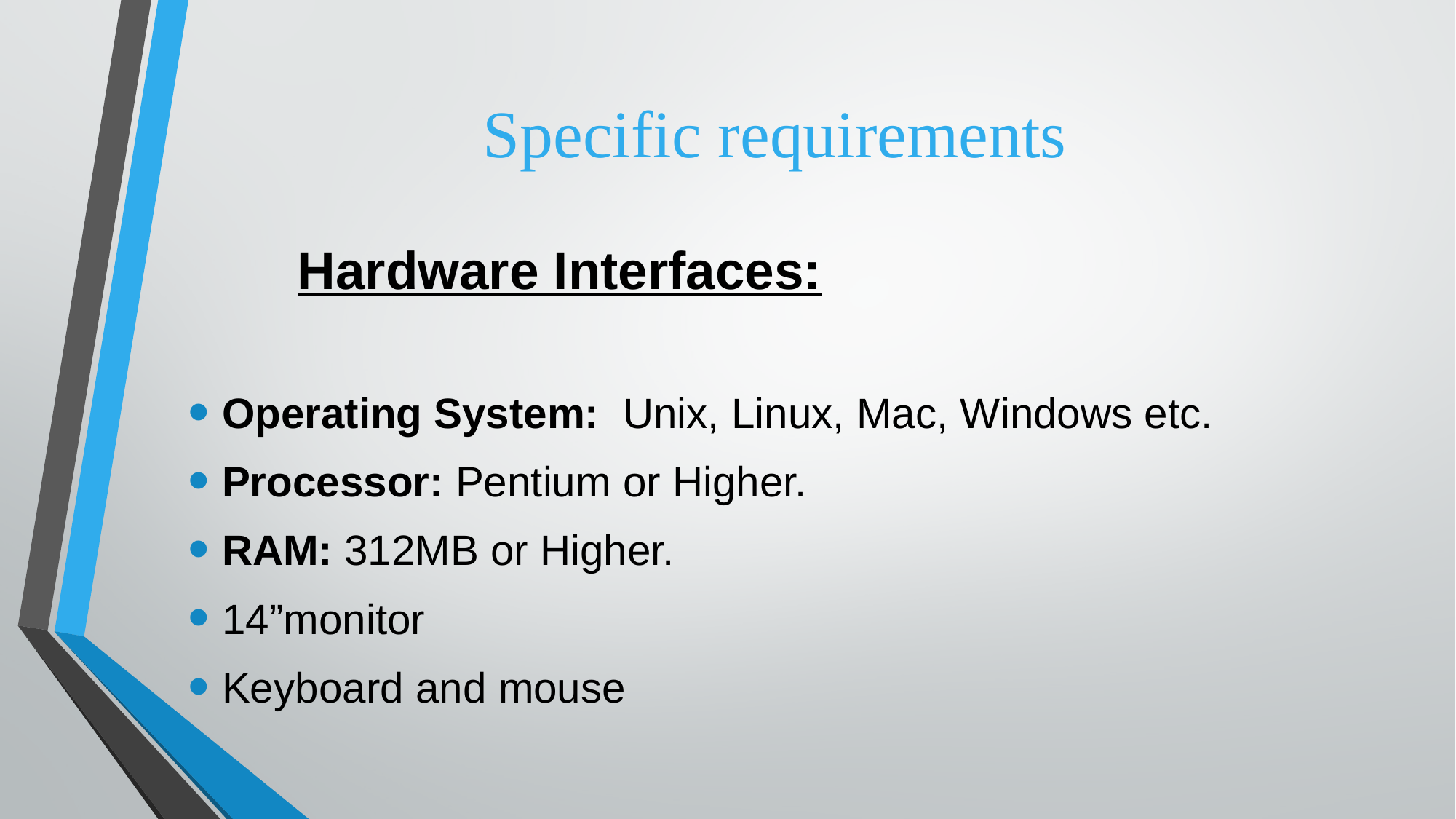

# Specific requirements
Hardware Interfaces:

Operating System:  Unix, Linux, Mac, Windows etc.
Processor: Pentium or Higher.
RAM: 312MB or Higher.
14”monitor
Keyboard and mouse